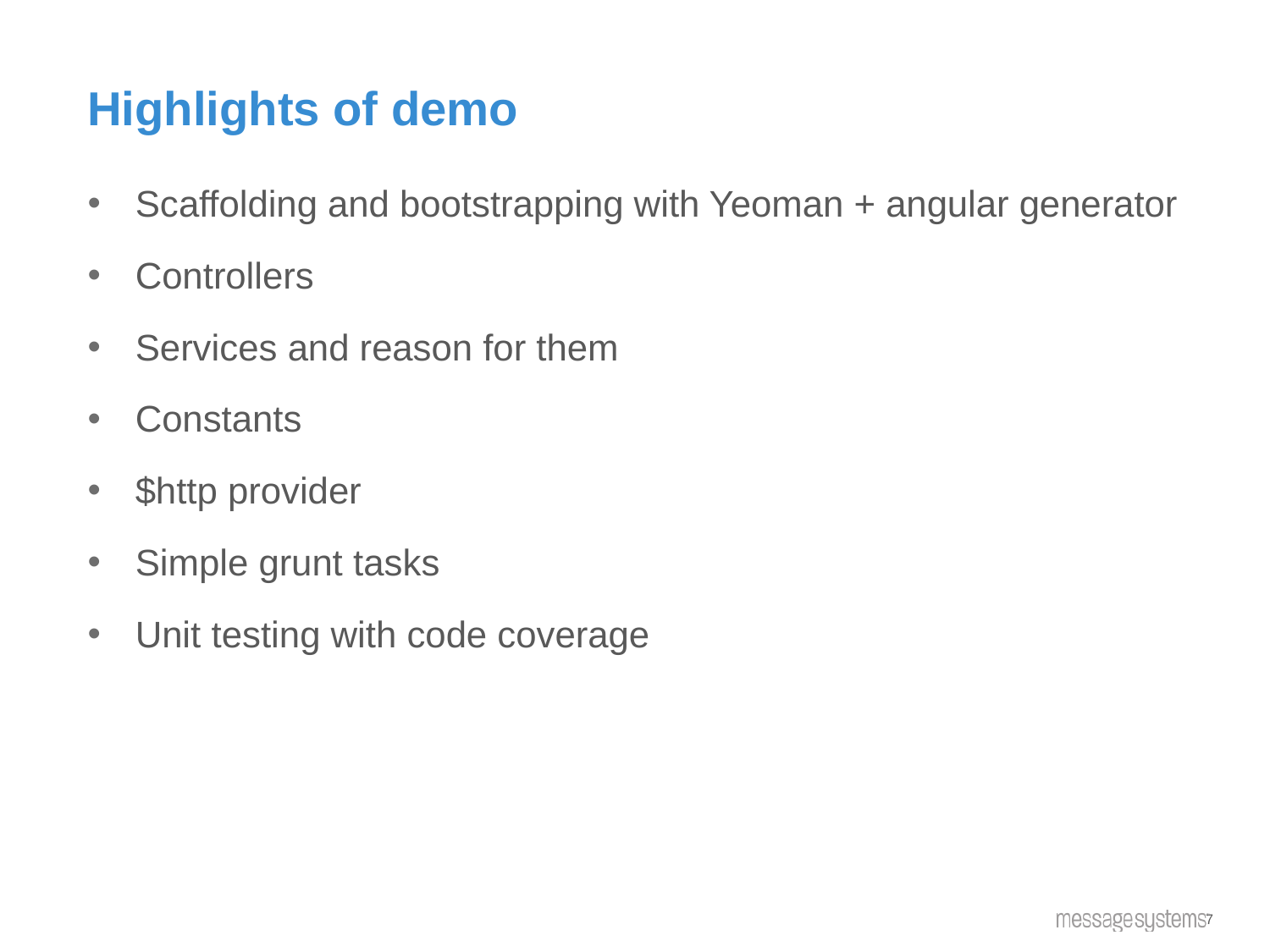

# Highlights of demo
Scaffolding and bootstrapping with Yeoman + angular generator
Controllers
Services and reason for them
Constants
$http provider
Simple grunt tasks
Unit testing with code coverage